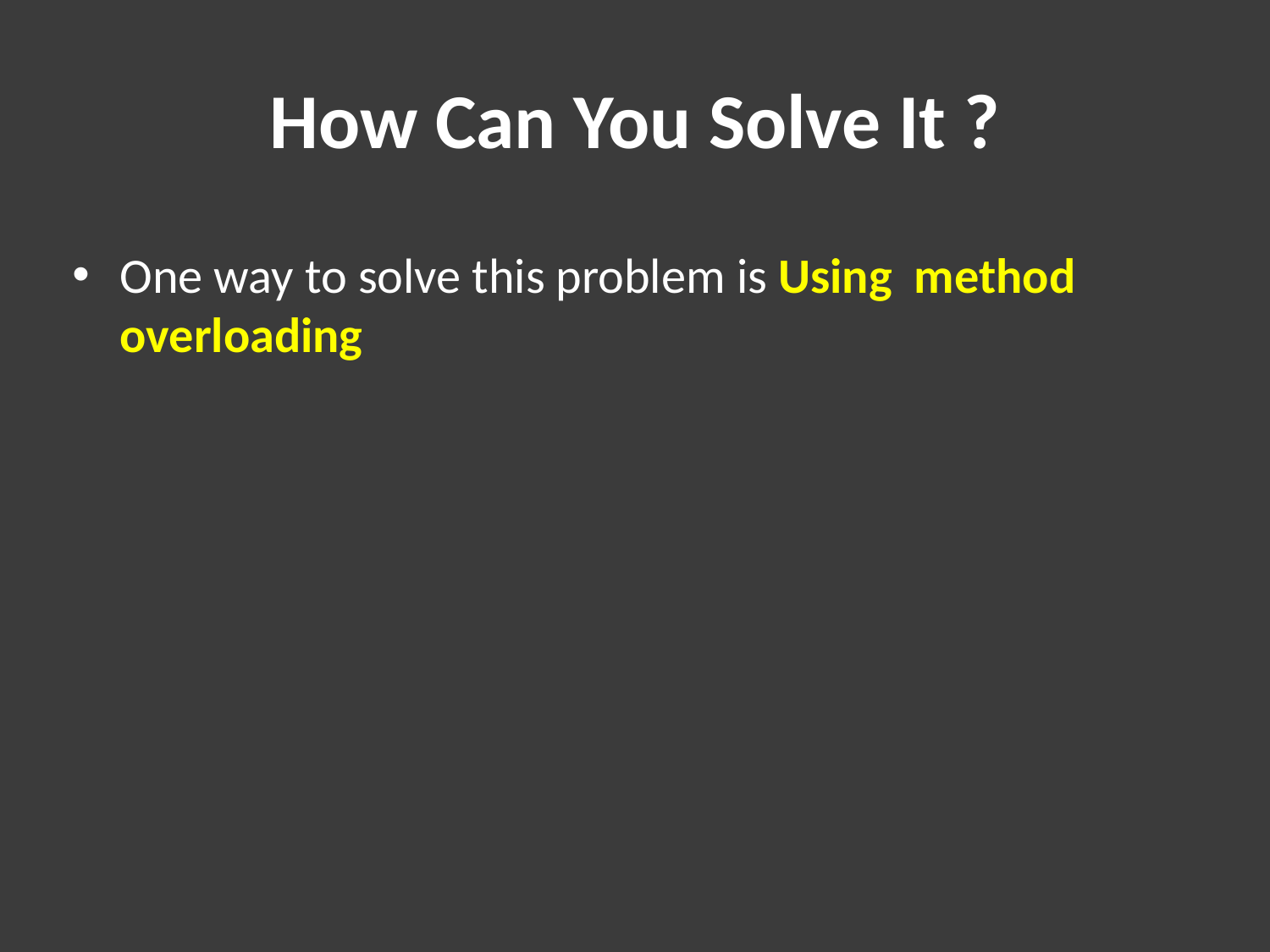

# How Can You Solve It ?
One way to solve this problem is Using  method overloading